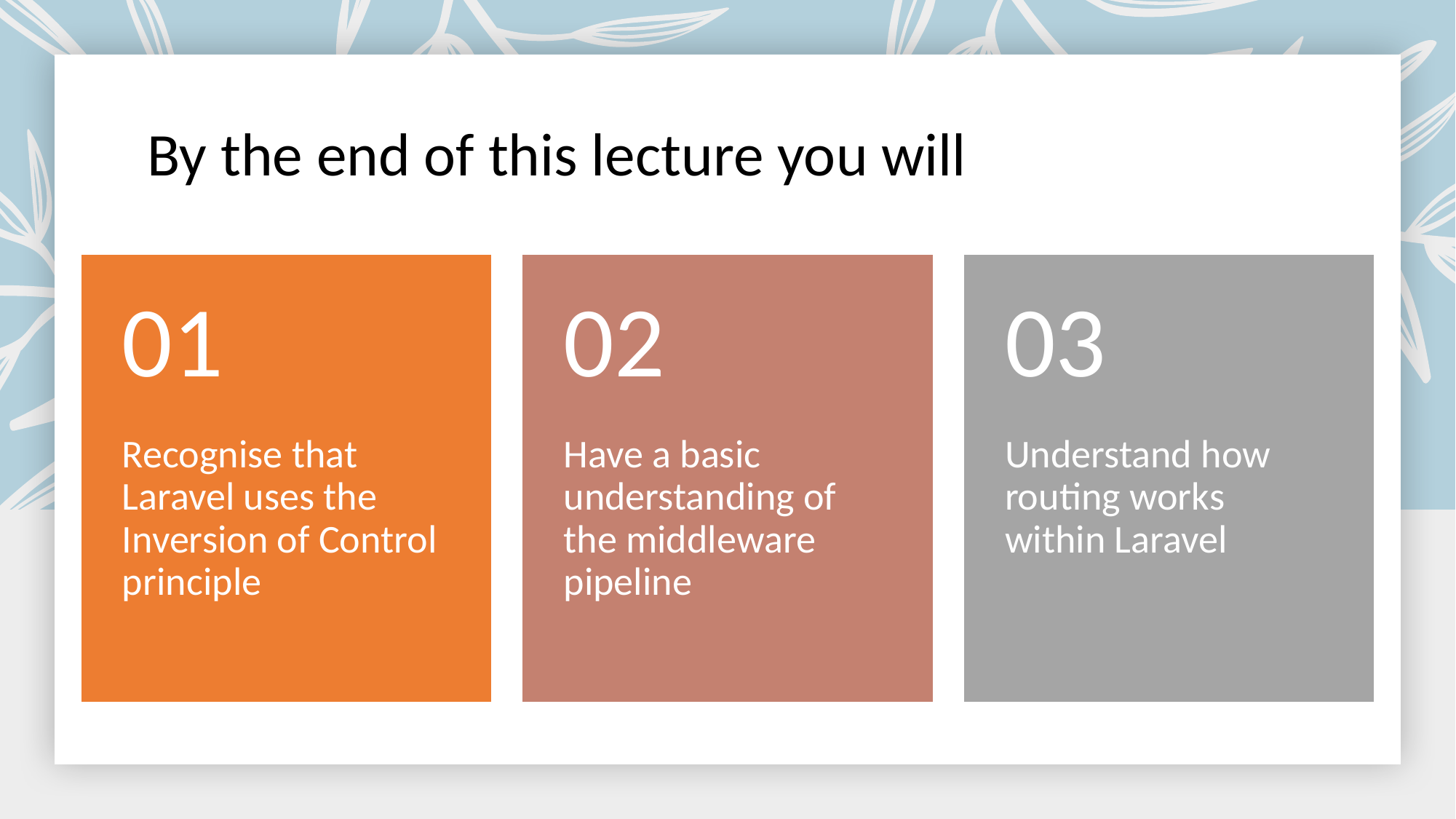

# By the end of this lecture you will
Recognise that Laravel uses the Inversion of Control principle
01
Have a basic understanding of the middleware pipeline
02
Understand how routing works within Laravel
03